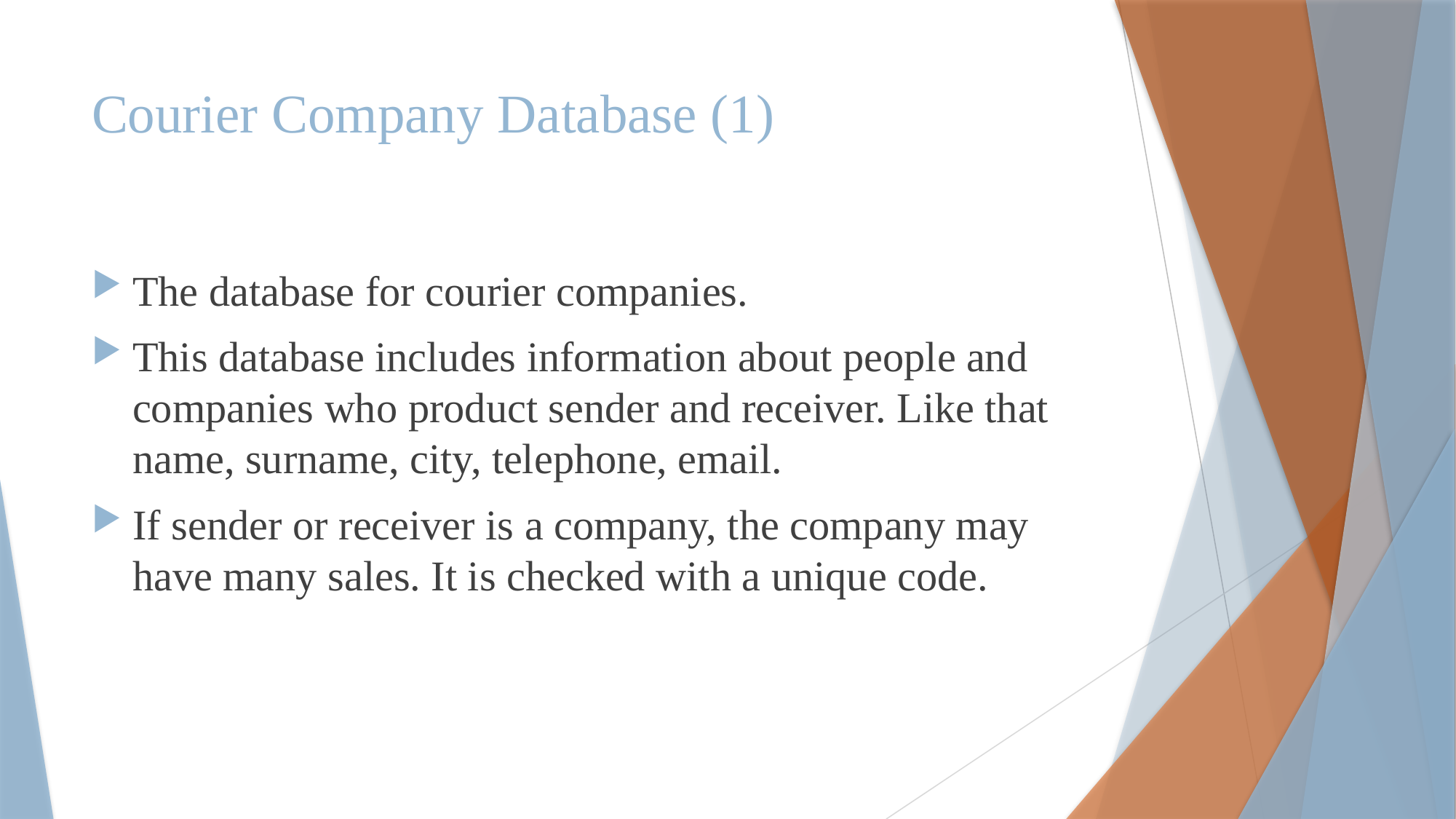

# Courier Company Database (1)
The database for courier companies.
This database includes information about people and companies who product sender and receiver. Like that name, surname, city, telephone, email.
If sender or receiver is a company, the company may have many sales. It is checked with a unique code.